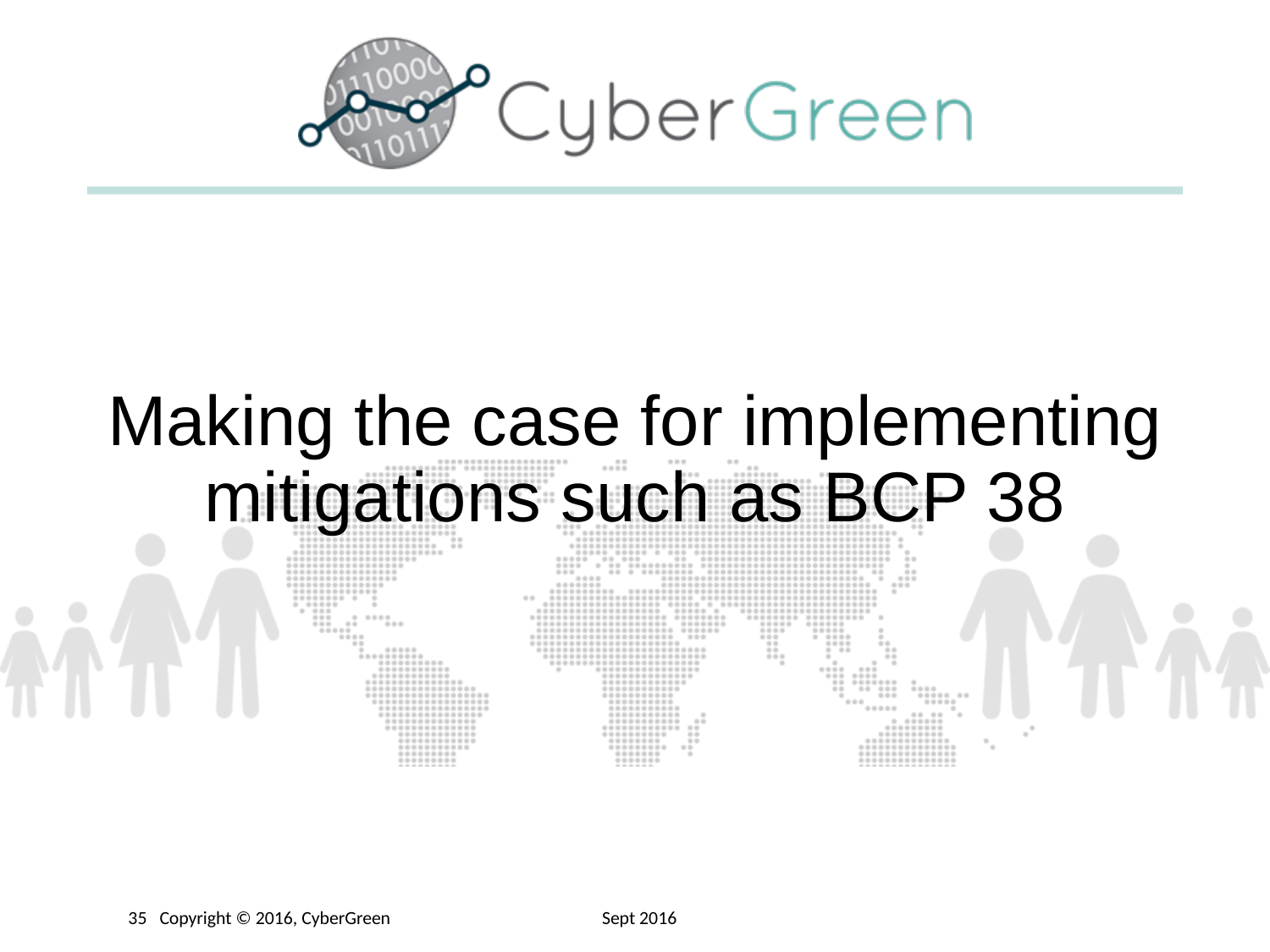

Making the case for implementing mitigations such as BCP 38
35   Copyright © 2016, CyberGreen	                      Sept 2016